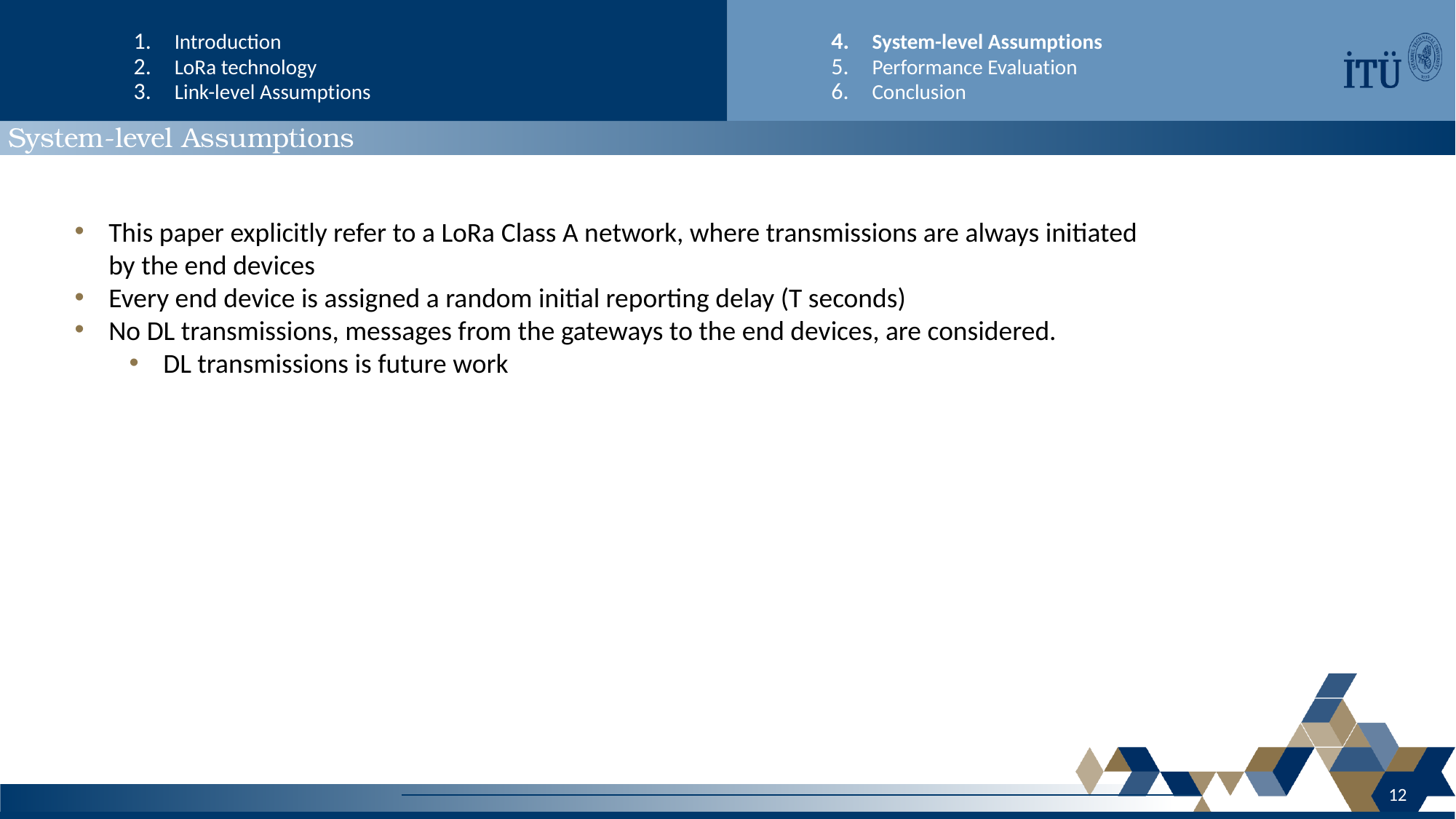

Introduction
LoRa technology
Link-level Assumptions
System-level Assumptions
Performance Evaluation
Conclusion
System-level Assumptions

This paper explicitly refer to a LoRa Class A network, where transmissions are always initiated by the end devices
Every end device is assigned a random initial reporting delay (T seconds)
No DL transmissions, messages from the gateways to the end devices, are considered.
DL transmissions is future work
12